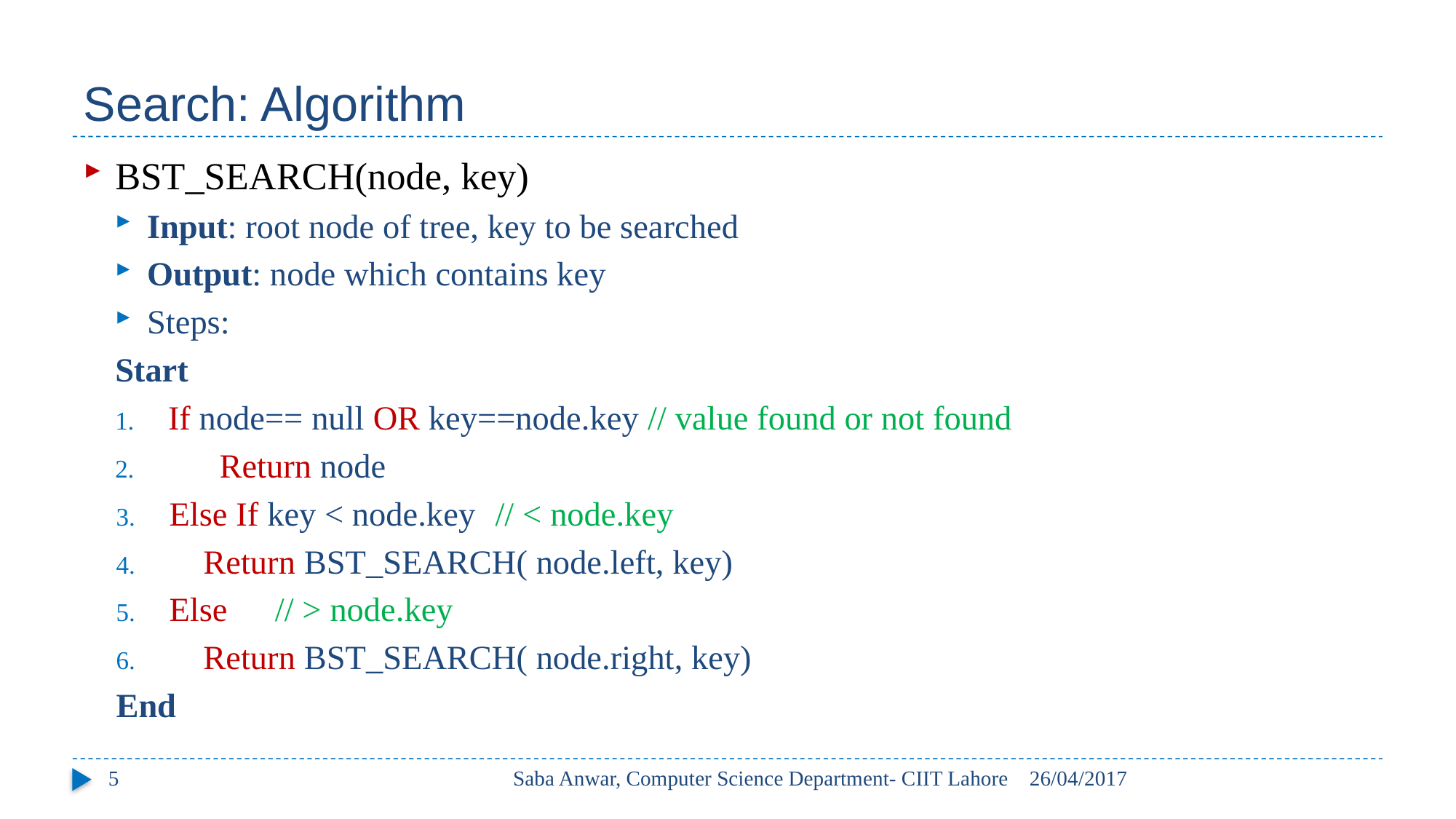

# Search: Algorithm
BST_SEARCH(node, key)
Input: root node of tree, key to be searched
Output: node which contains key
Steps:
Start
If node== null OR key==node.key // value found or not found
      Return node
Else If key < node.key	 // < node.key
	    Return BST_SEARCH( node.left, key)
Else 	// > node.key
	    Return BST_SEARCH( node.right, key)
End
5
Saba Anwar, Computer Science Department- CIIT Lahore
26/04/2017